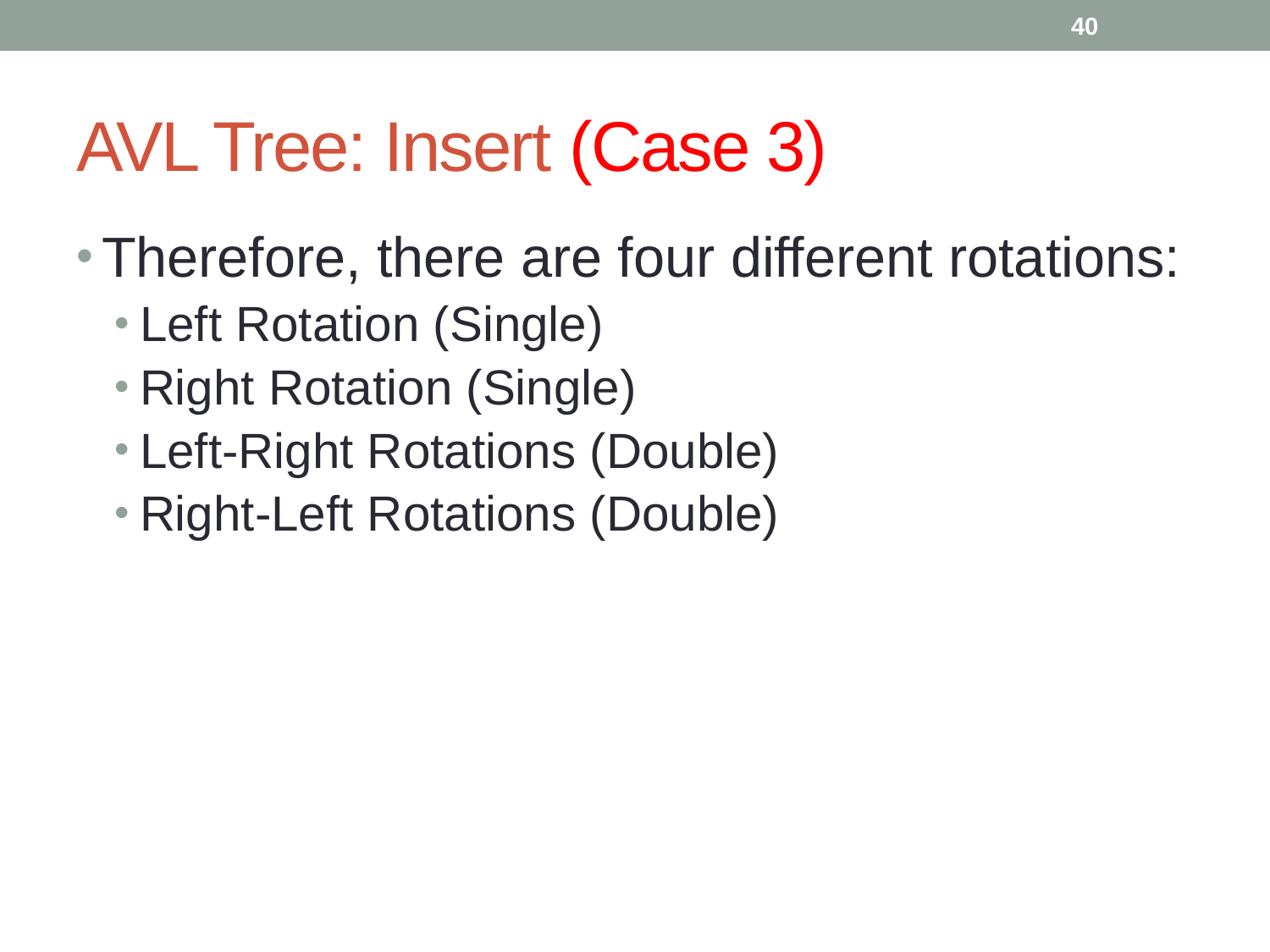

40
# AVL Tree: Insert (Case 3)
Therefore, there are four different rotations:
Left Rotation (Single)
Right Rotation (Single)
Left-Right Rotations (Double)
Right-Left Rotations (Double)